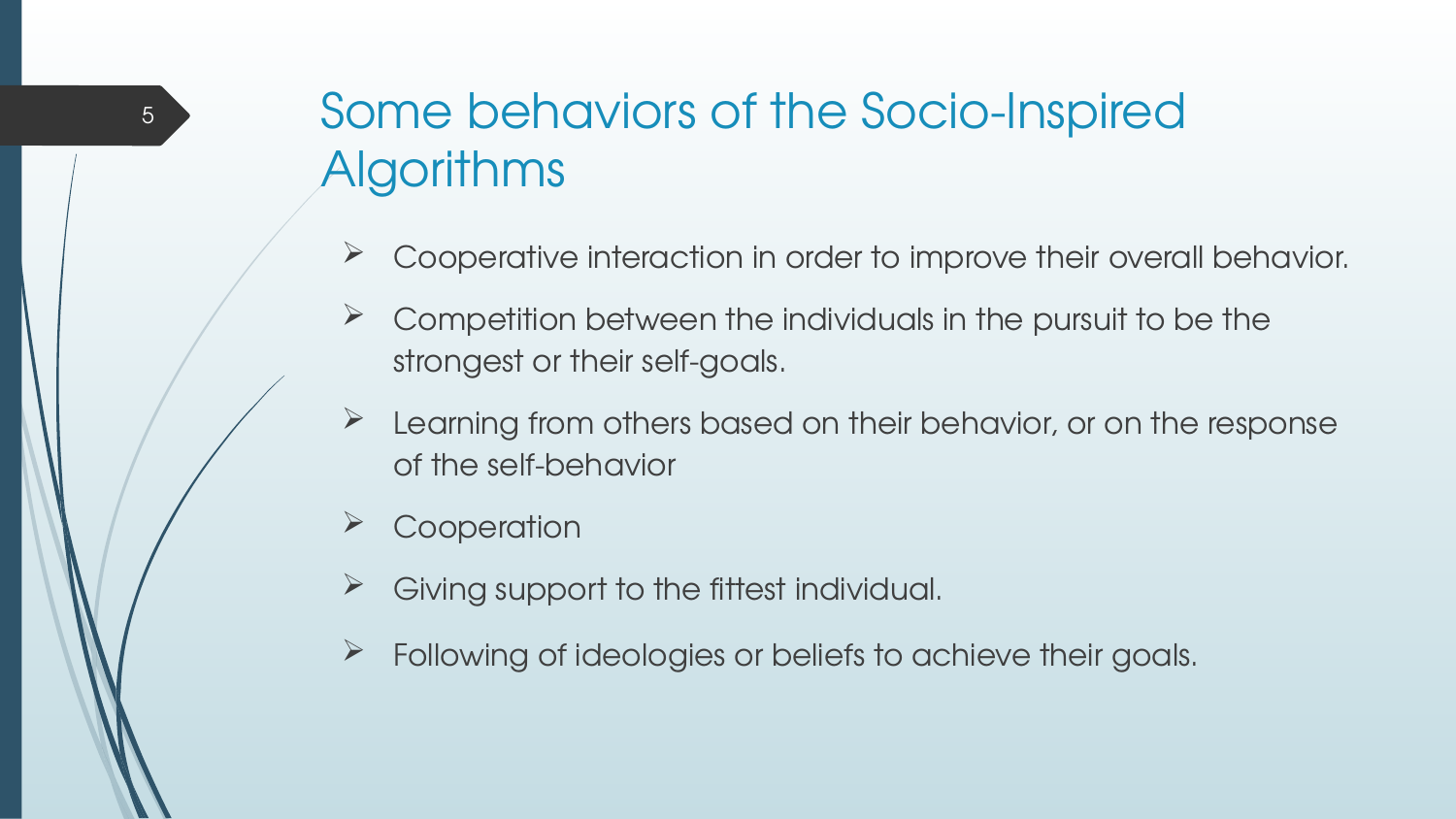

# Some behaviors of the Socio-Inspired Algorithms
5
Cooperative interaction in order to improve their overall behavior.
Competition between the individuals in the pursuit to be the strongest or their self-goals.
Learning from others based on their behavior, or on the response of the self-behavior
Cooperation
Giving support to the fittest individual.
Following of ideologies or beliefs to achieve their goals.